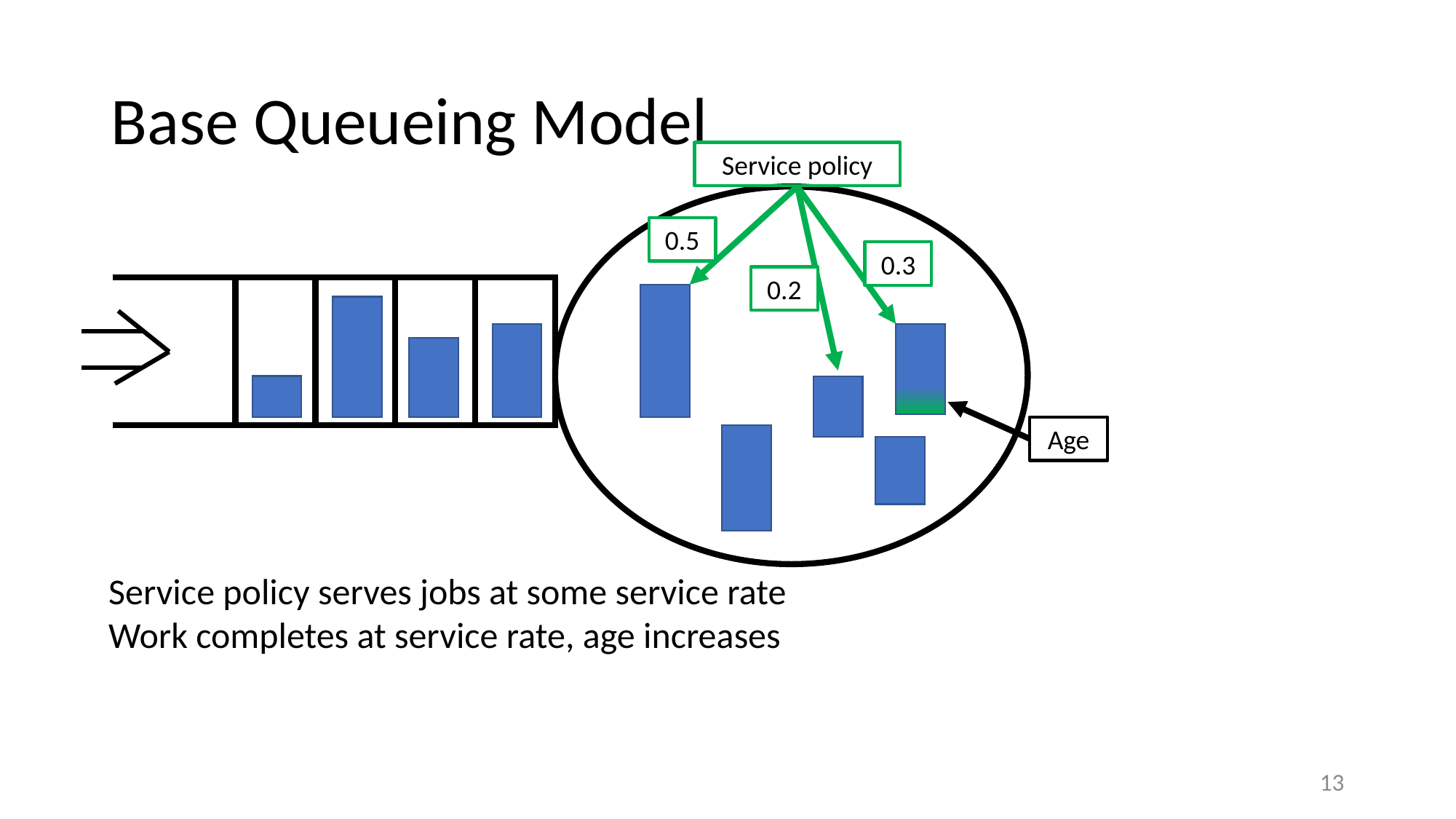

# Base Queueing Model
Service policy

0.5
0.3
0.2
Age
Service policy serves jobs at some service rate
Work completes at service rate, age increases
13